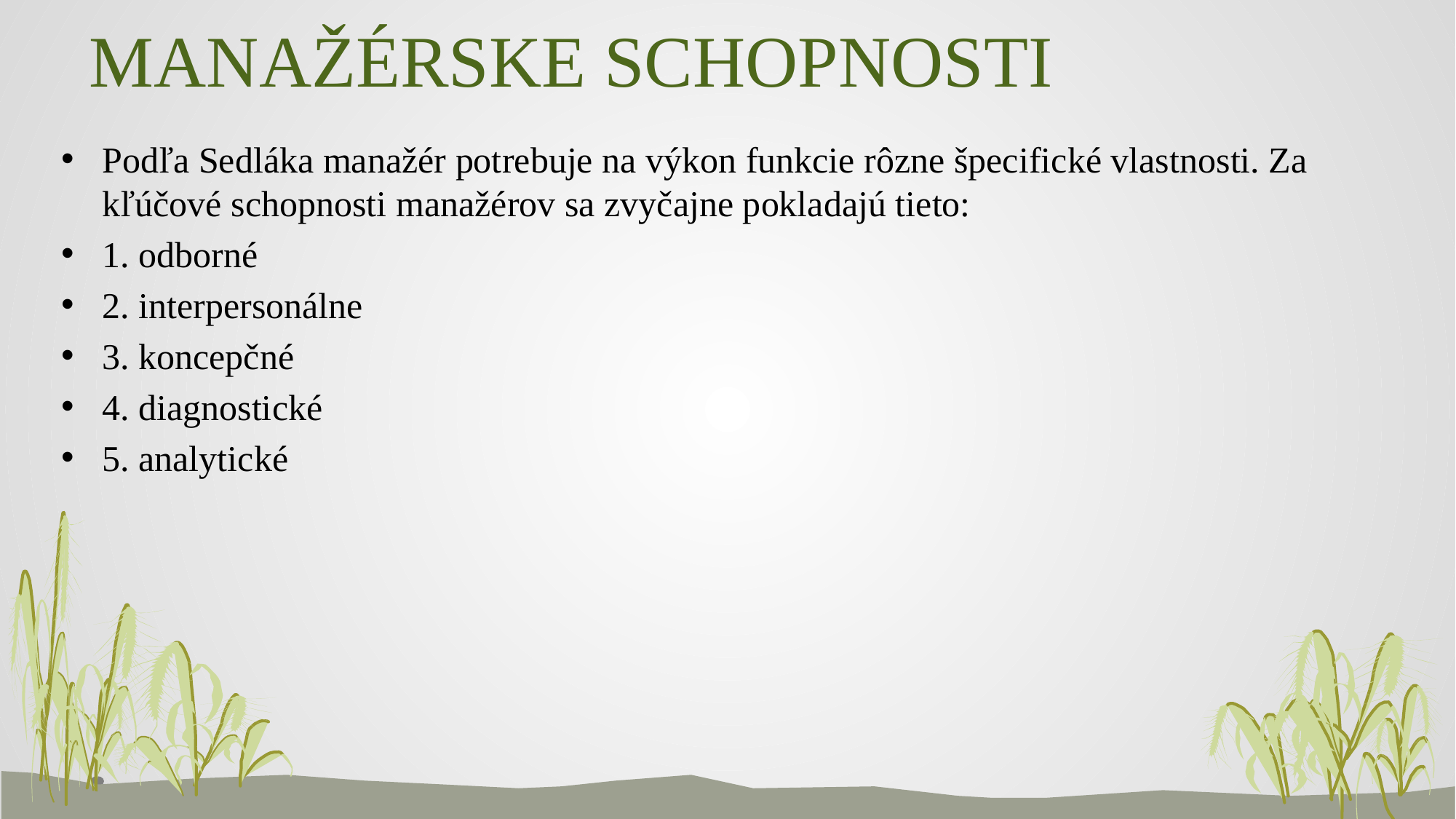

# MANAŽÉRSKE SCHOPNOSTI
Podľa Sedláka manažér potrebuje na výkon funkcie rôzne špecifické vlastnosti. Za kľúčové schopnosti manažérov sa zvyčajne pokladajú tieto:
1. odborné
2. interpersonálne
3. koncepčné
4. diagnostické
5. analytické